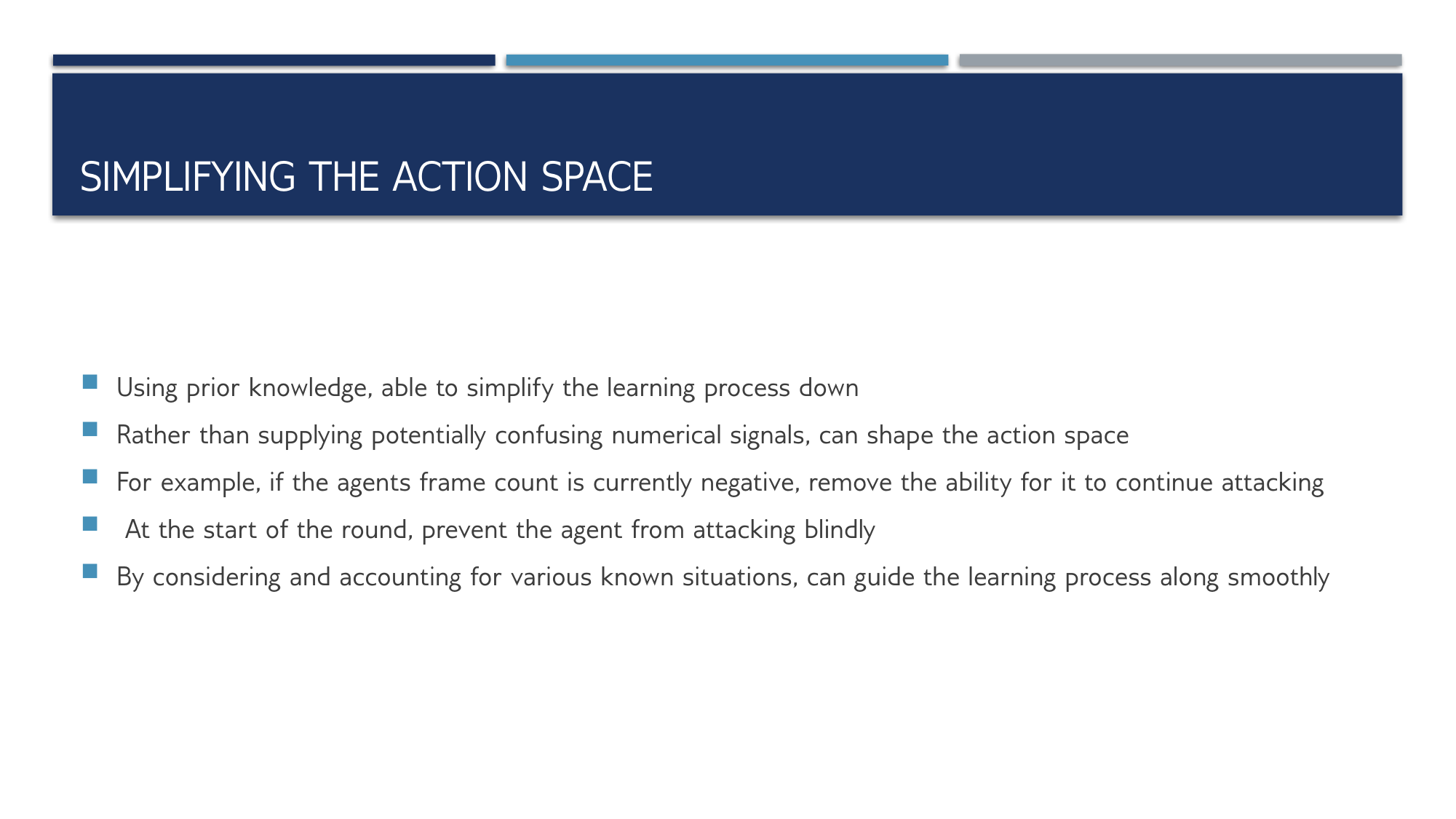

# Simplifying the action space
Using prior knowledge, able to simplify the learning process down
Rather than supplying potentially confusing numerical signals, can shape the action space
For example, if the agents frame count is currently negative, remove the ability for it to continue attacking
 At the start of the round, prevent the agent from attacking blindly
By considering and accounting for various known situations, can guide the learning process along smoothly